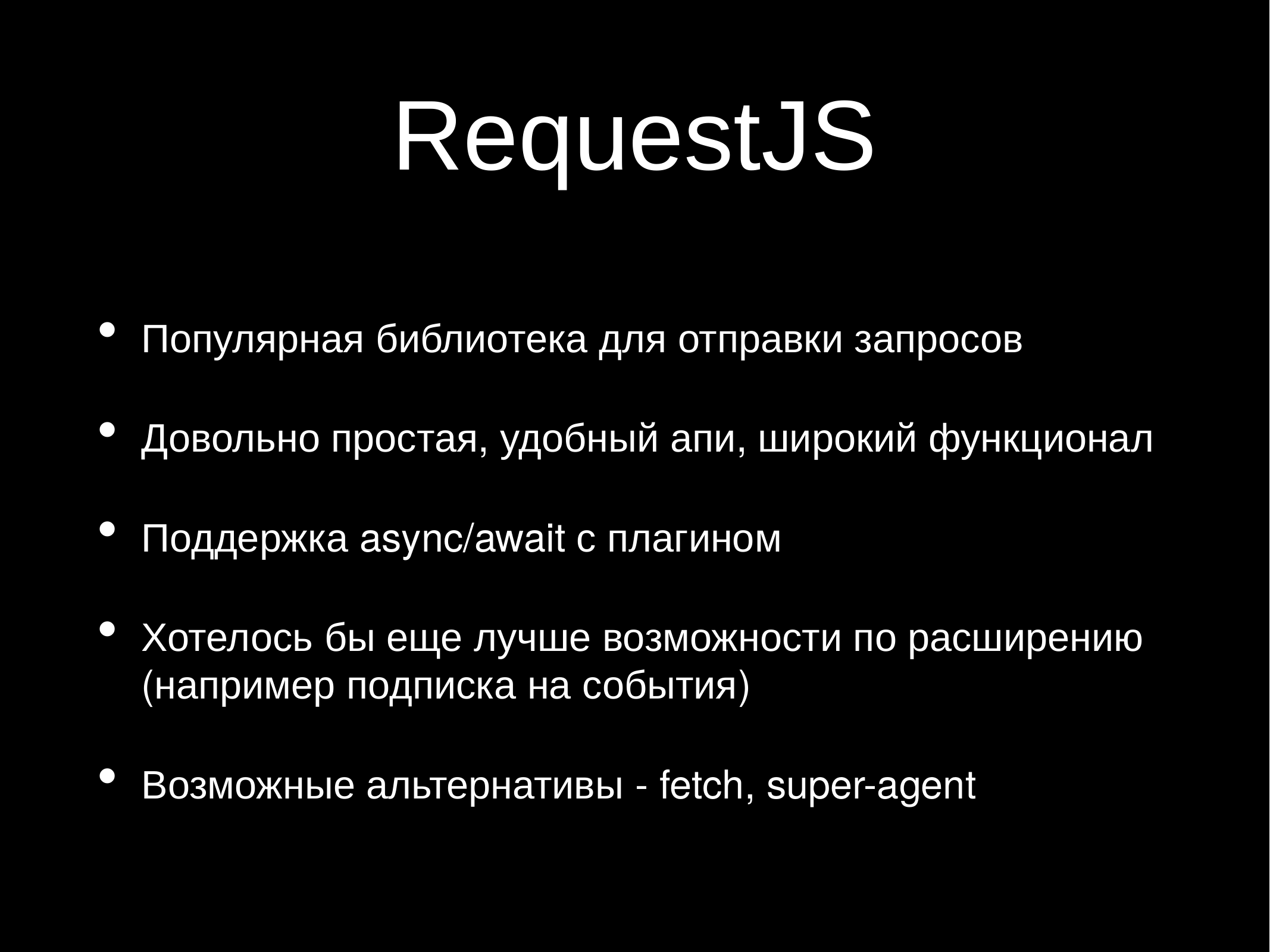

# RequestJS
Популярная библиотека для отправки запросов
Довольно простая, удобный апи, широкий функционал
Поддержка async/await с плагином
Хотелось бы еще лучше возможности по расширению (например подписка на события)
Возможные альтернативы - fetch, super-agent